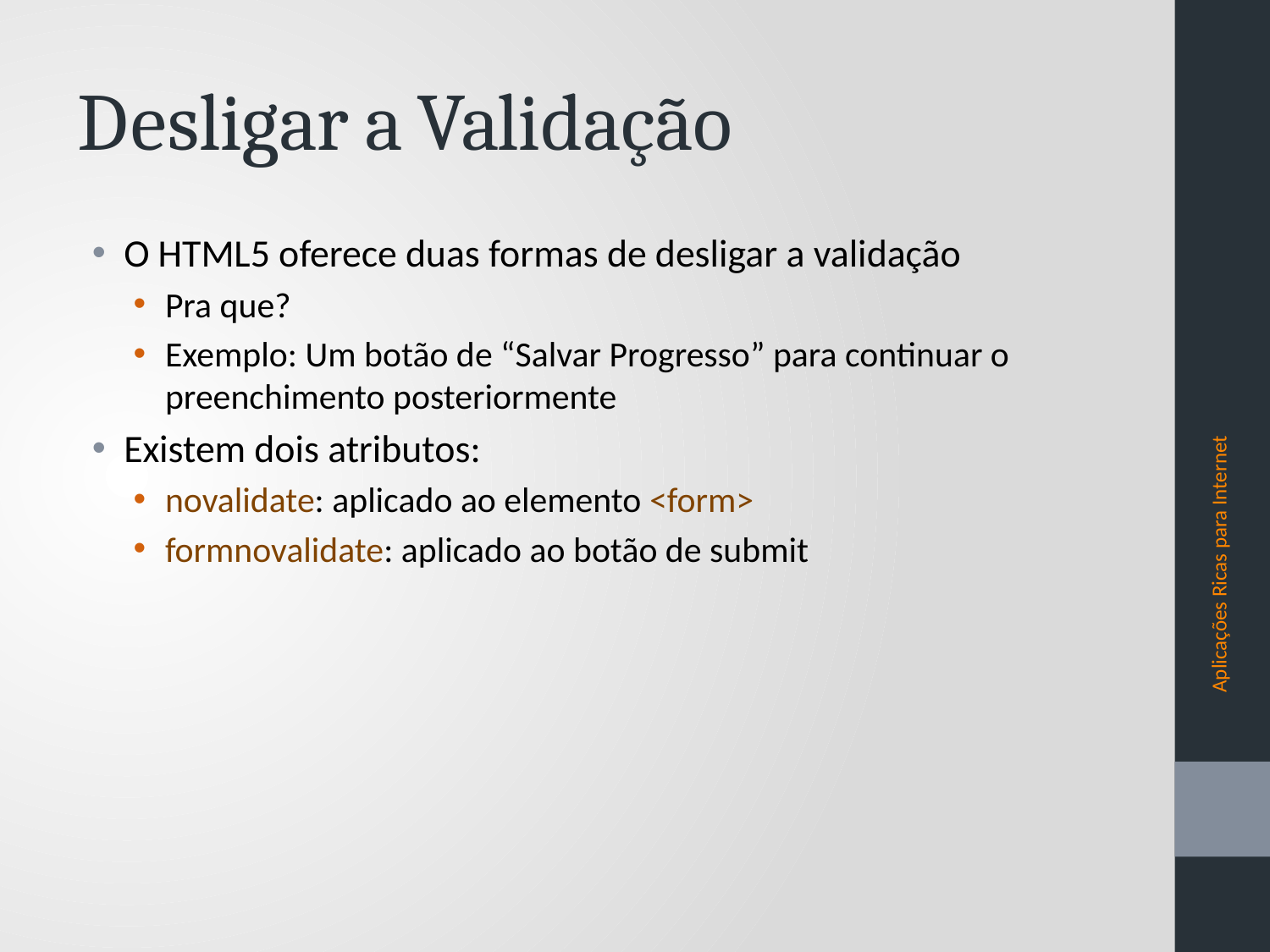

# Desligar a Validação
O HTML5 oferece duas formas de desligar a validação
Pra que?
Exemplo: Um botão de “Salvar Progresso” para continuar o preenchimento posteriormente
Existem dois atributos:
novalidate: aplicado ao elemento <form>
formnovalidate: aplicado ao botão de submit
Aplicações Ricas para Internet